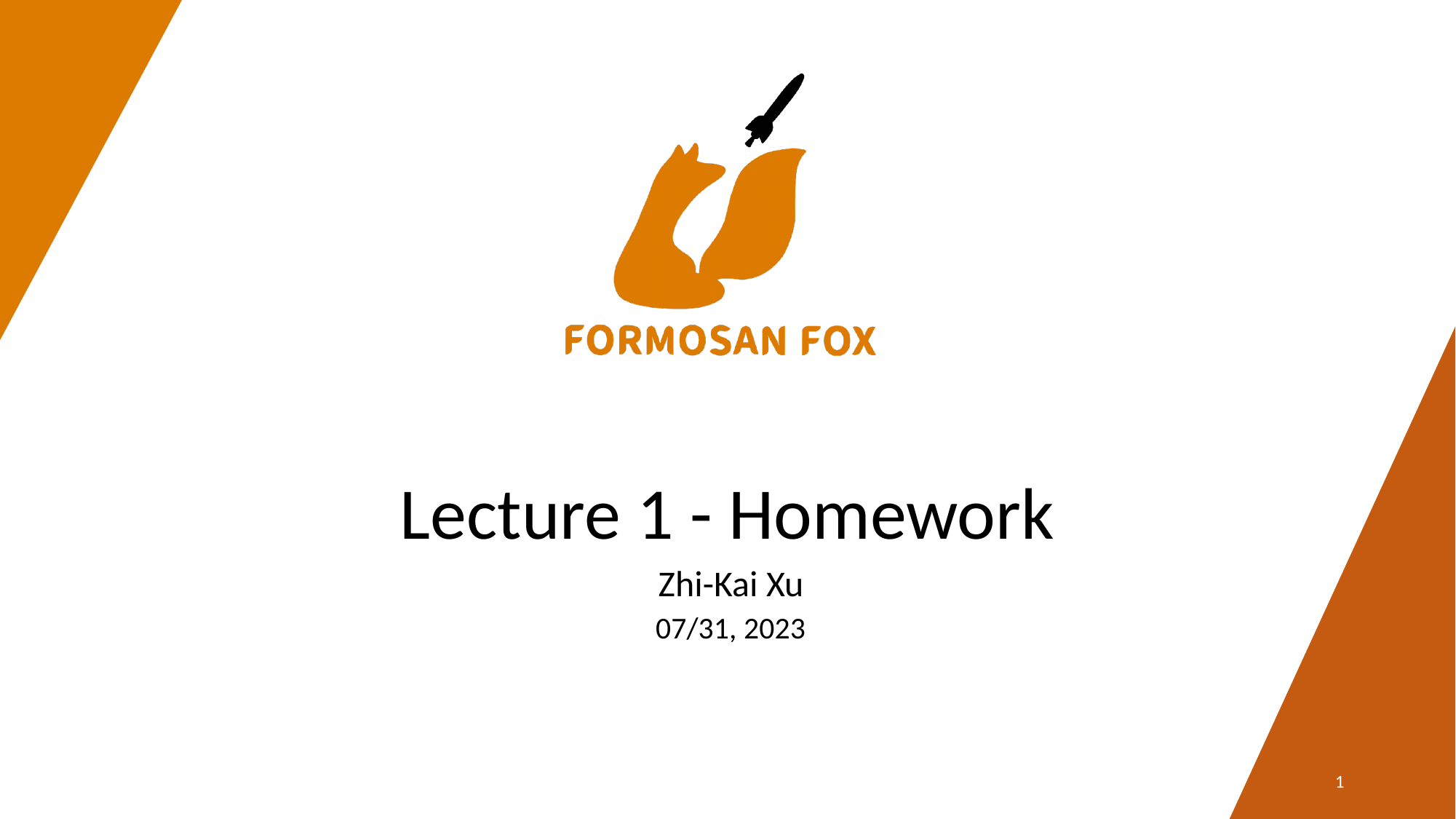

# Lecture 1 - Homework
Zhi-Kai Xu
07/31, 2023
1